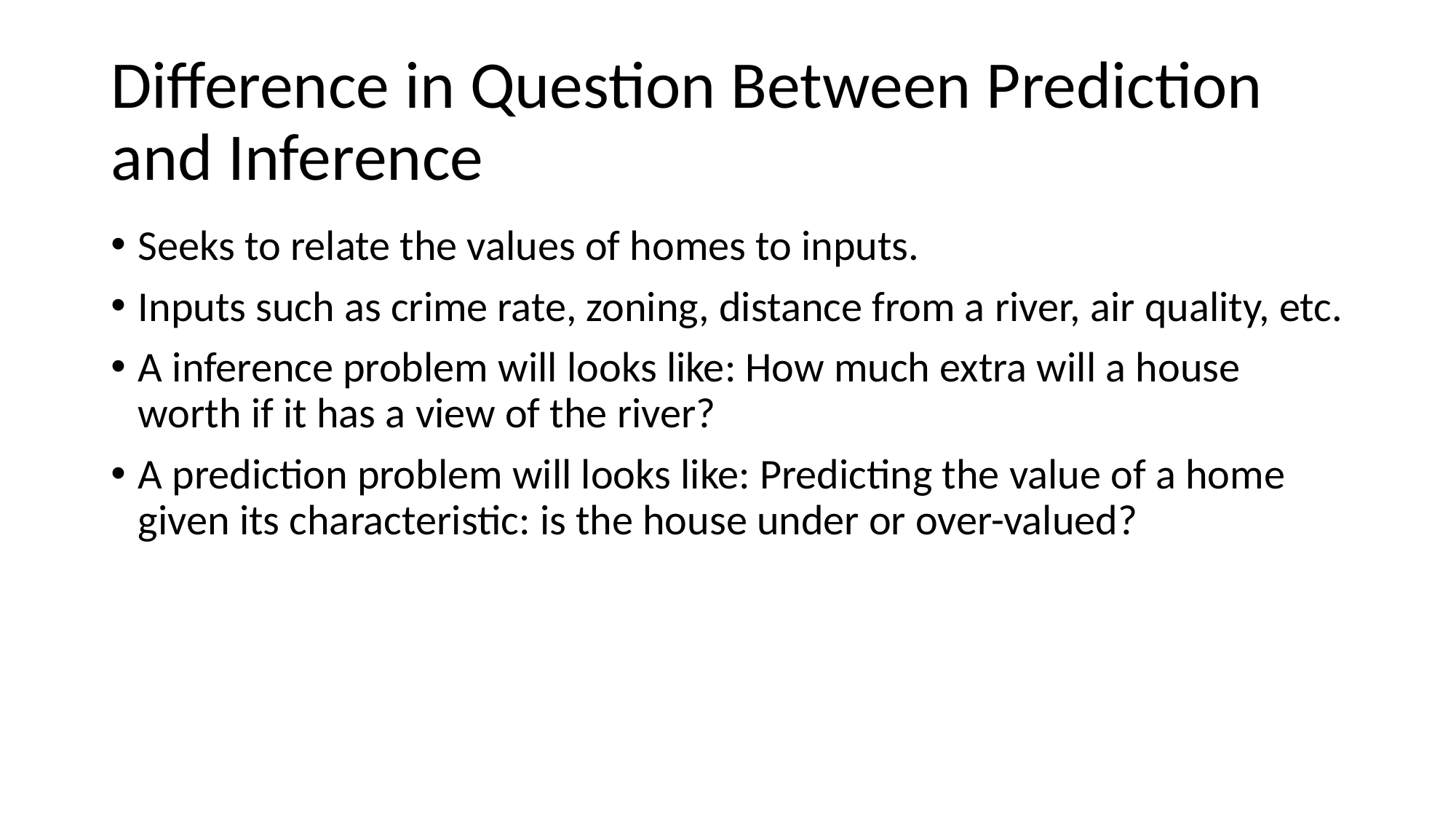

# Difference in Question Between Prediction and Inference
Seeks to relate the values of homes to inputs.
Inputs such as crime rate, zoning, distance from a river, air quality, etc.
A inference problem will looks like: How much extra will a house worth if it has a view of the river?
A prediction problem will looks like: Predicting the value of a home given its characteristic: is the house under or over-valued?